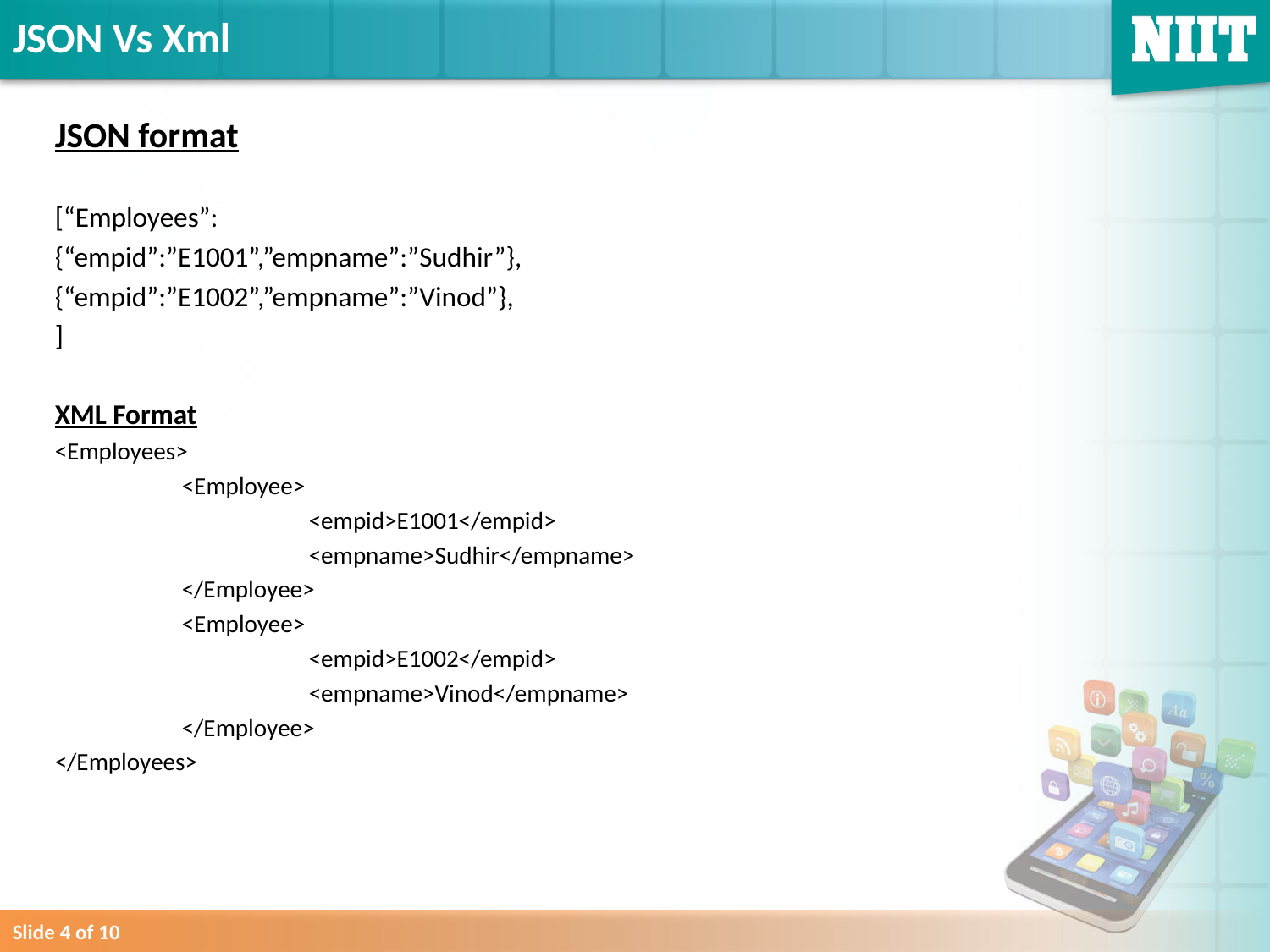

# JSON Vs Xml
JSON format

[“Employees”:
{“empid”:”E1001”,”empname”:”Sudhir”},
{“empid”:”E1002”,”empname”:”Vinod”},
]

XML Format
<Employees>
	<Employee>
		<empid>E1001</empid>
		<empname>Sudhir</empname>
	</Employee>
	<Employee>
		<empid>E1002</empid>
		<empname>Vinod</empname>
	</Employee>
</Employees>